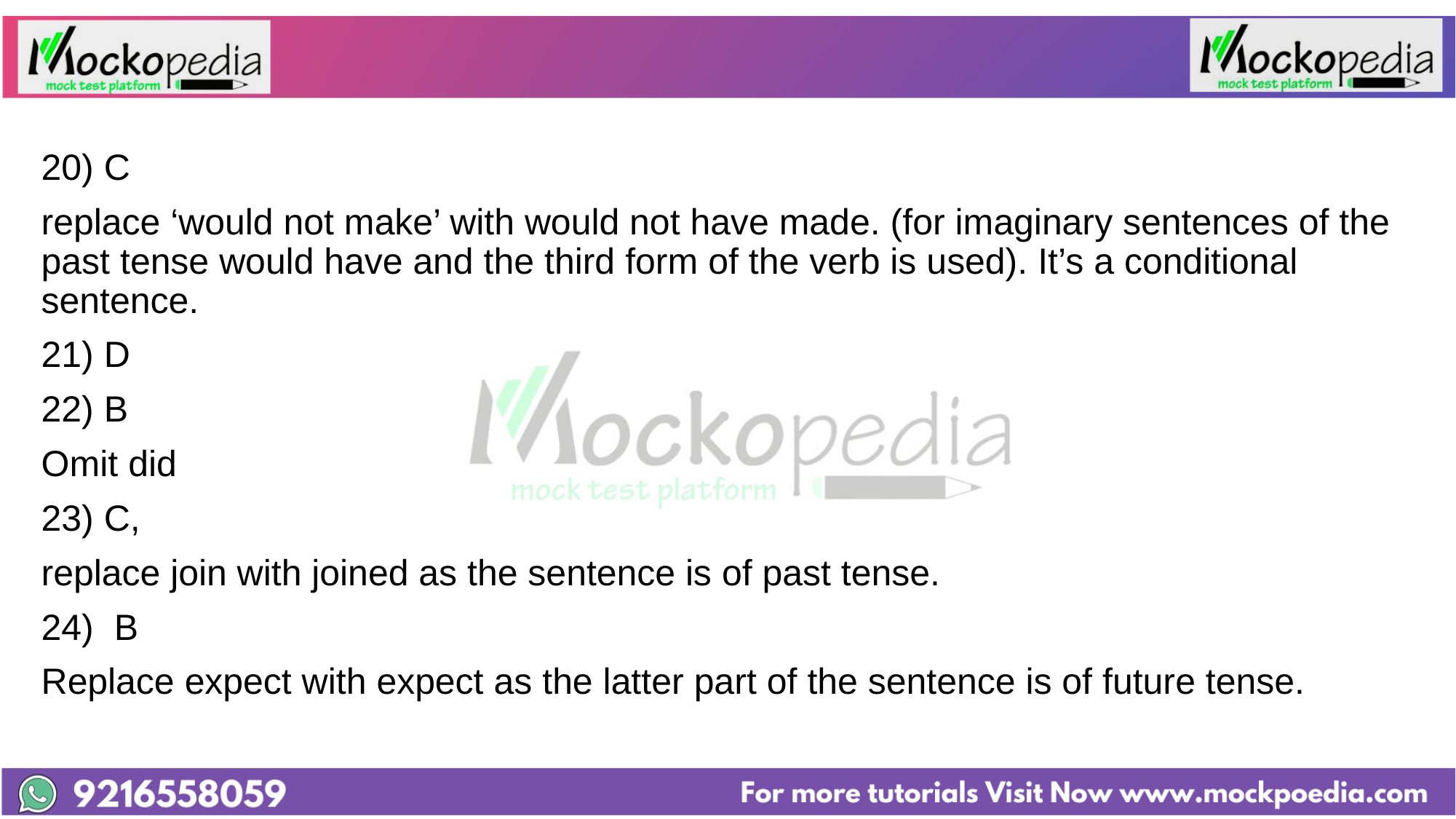

#
20) C
replace ‘would not make’ with would not have made. (for imaginary sentences of the past tense would have and the third form of the verb is used). It’s a conditional sentence.
21) D
22) B
Omit did
23) C,
replace join with joined as the sentence is of past tense.
24)  B
Replace expect with expect as the latter part of the sentence is of future tense.